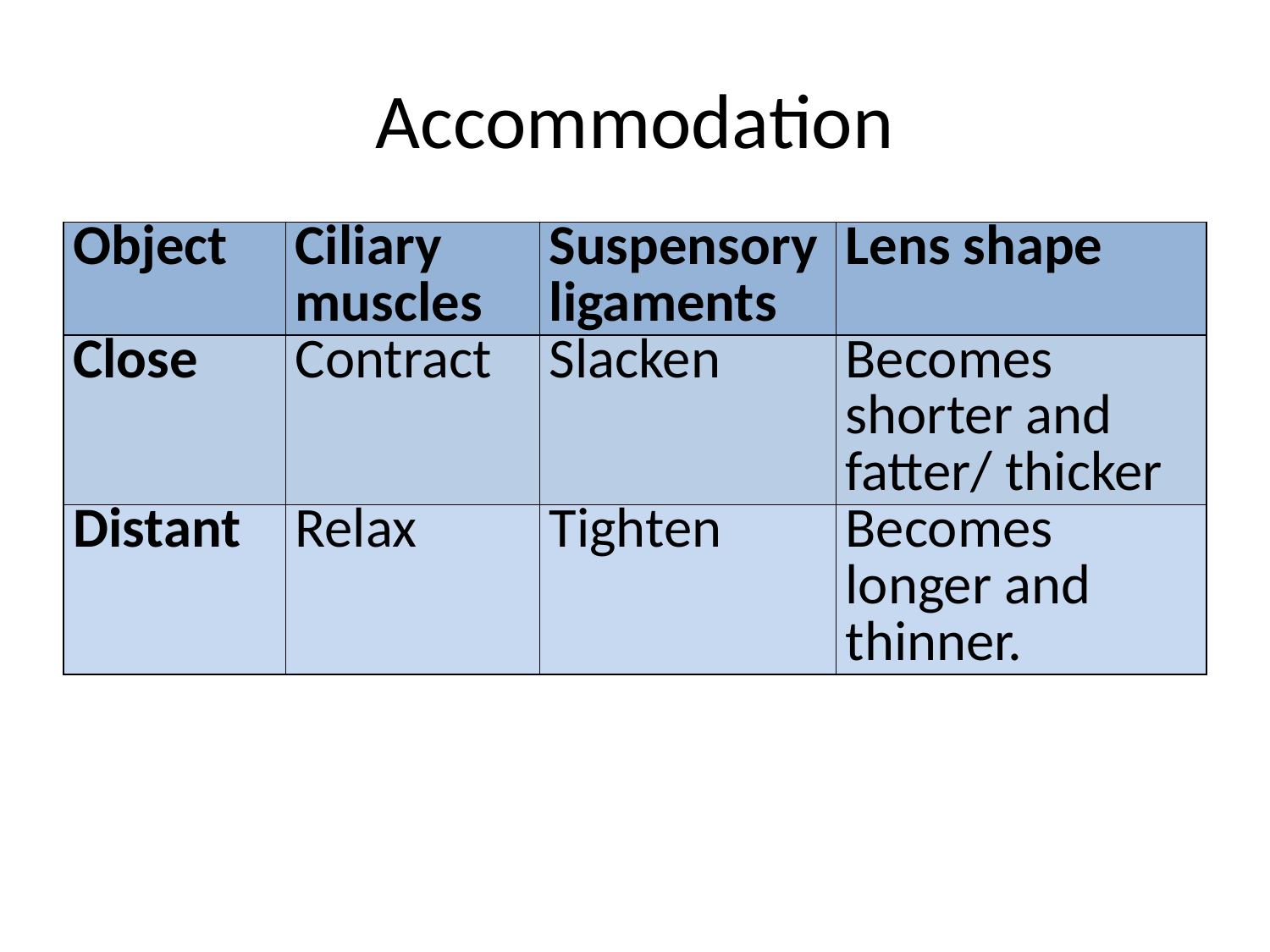

# Accommodation
| Object | Ciliary muscles | Suspensory ligaments | Lens shape |
| --- | --- | --- | --- |
| Close | Contract | Slacken | Becomes shorter and fatter/ thicker |
| Distant | Relax | Tighten | Becomes longer and thinner. |